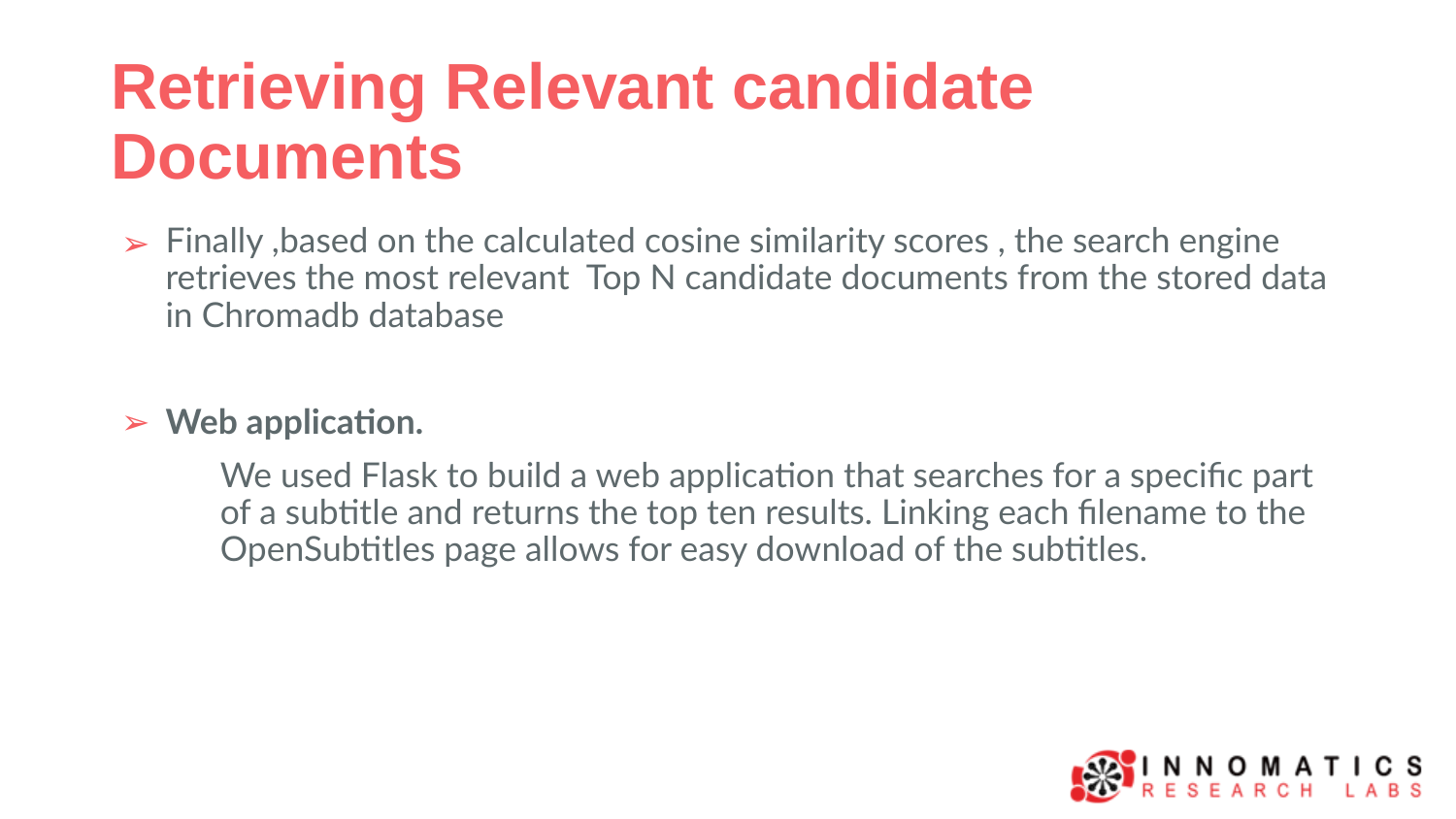

# Retrieving Relevant candidate Documents
Finally ,based on the calculated cosine similarity scores , the search engine retrieves the most relevant  Top N candidate documents from the stored data in Chromadb database

Web application.
We used Flask to build a web application that searches for a specific part of a subtitle and returns the top ten results. Linking each filename to the OpenSubtitles page allows for easy download of the subtitles.